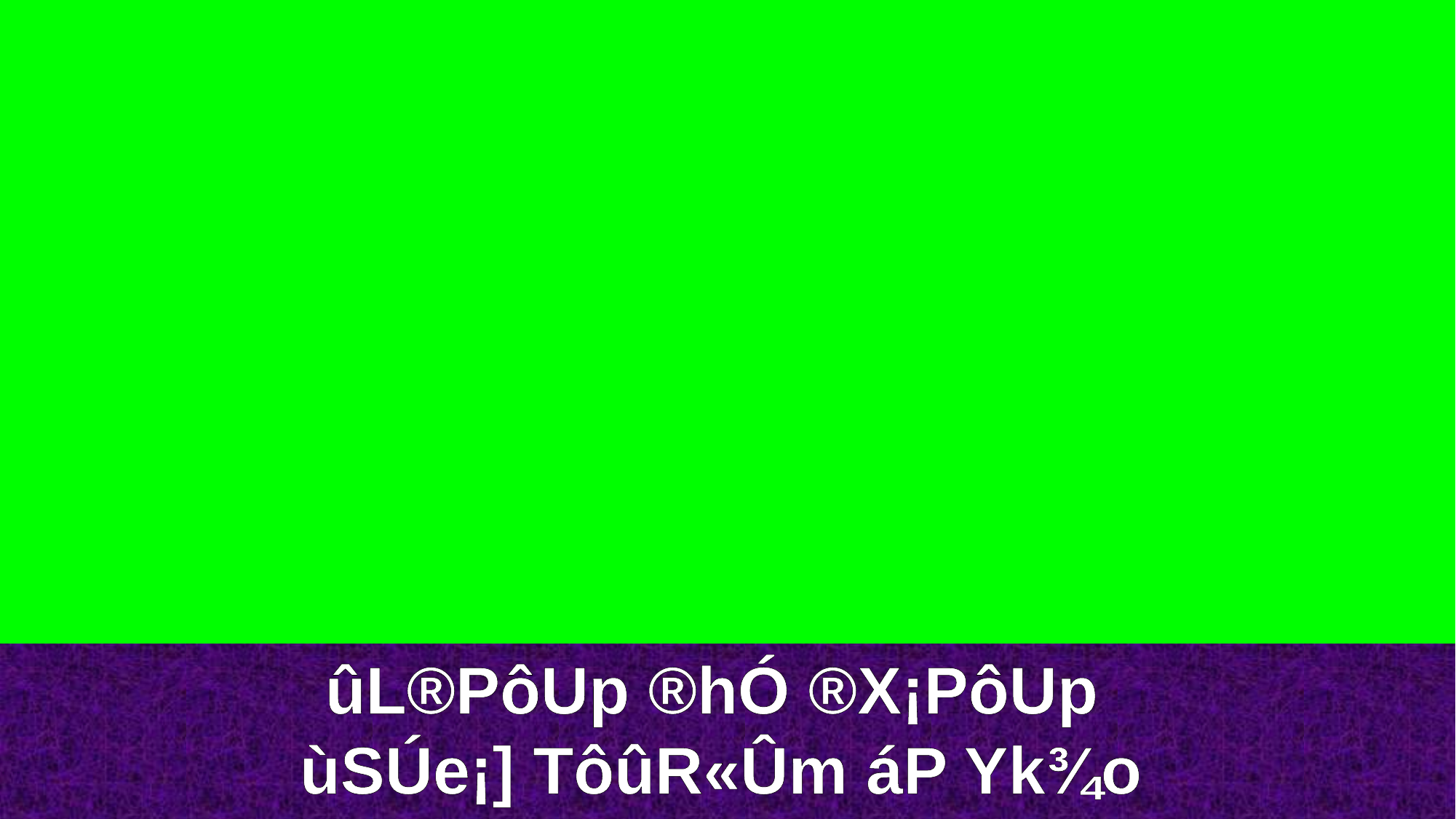

ûL®PôUp ®hÓ ®X¡PôUp
ùSÚe¡] TôûR«Ûm áP Yk¾o